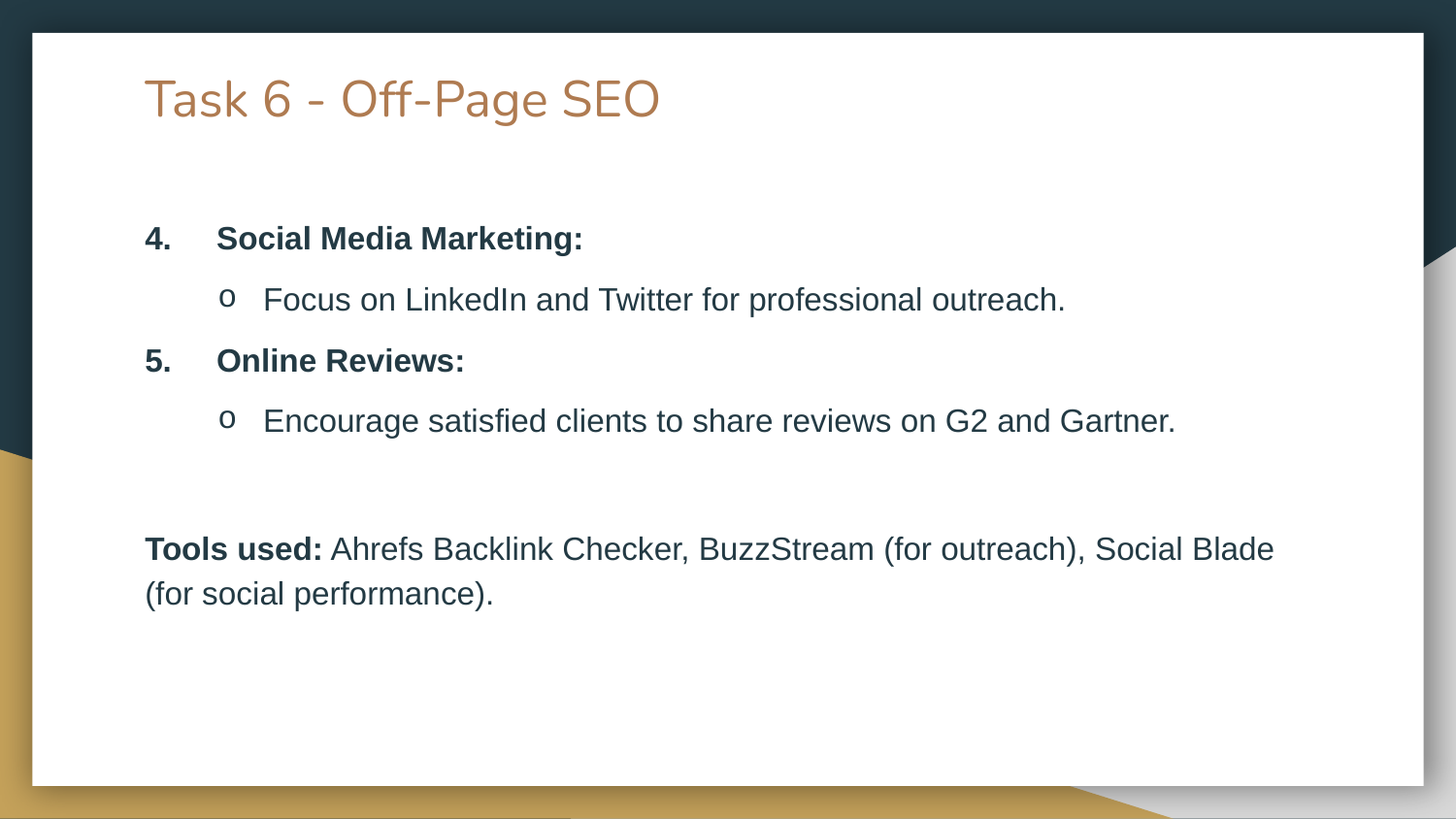

# Task 6 - Off-Page SEO

4.     Social Media Marketing:
Focus on LinkedIn and Twitter for professional outreach.
5.     Online Reviews:
Encourage satisfied clients to share reviews on G2 and Gartner.

Tools used: Ahrefs Backlink Checker, BuzzStream (for outreach), Social Blade (for social performance).